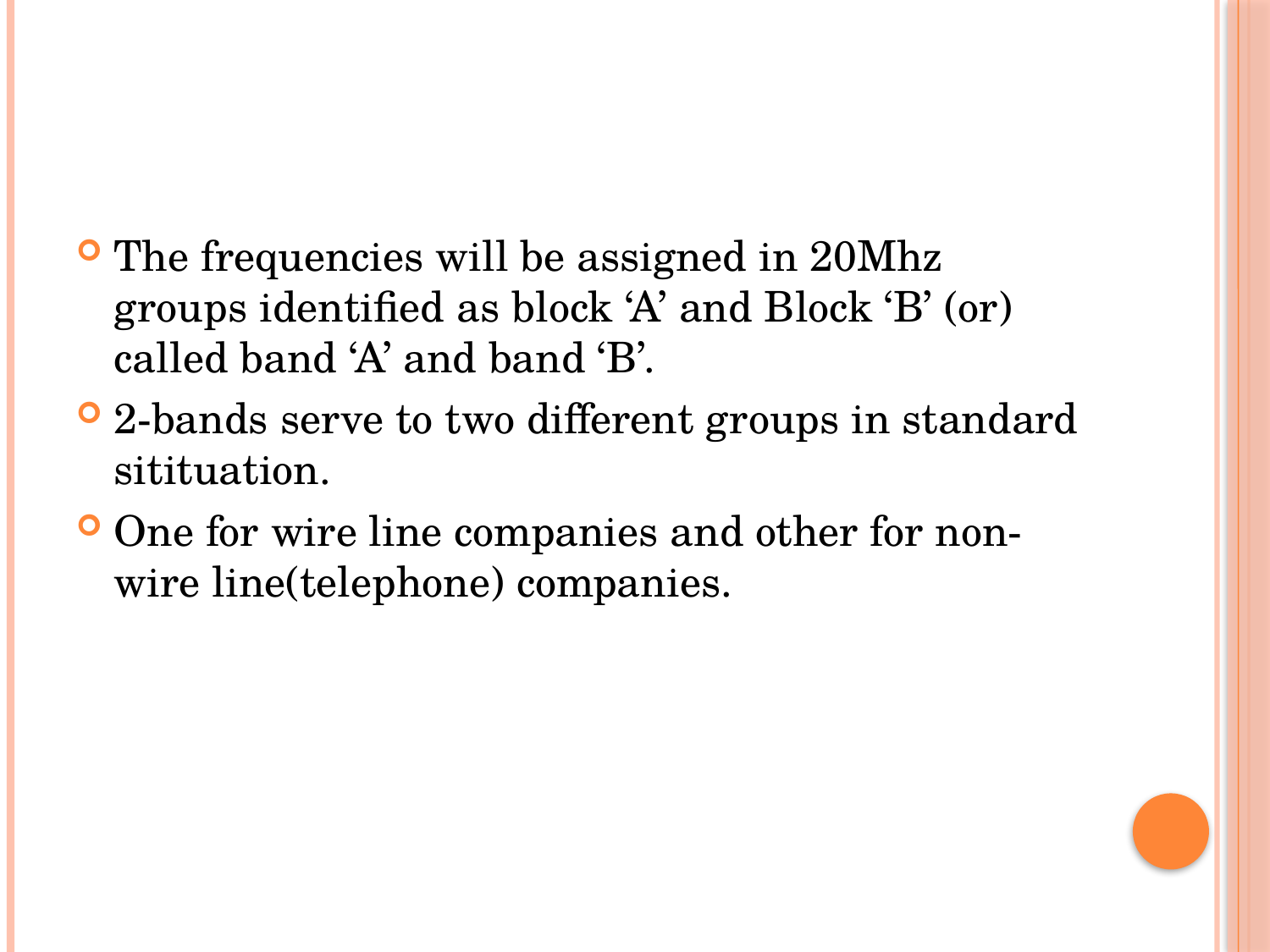

The frequencies will be assigned in 20Mhz groups identified as block ‘A’ and Block ‘B’ (or) called band ‘A’ and band ‘B’.
2-bands serve to two different groups in standard sitituation.
One for wire line companies and other for non-wire line(telephone) companies.